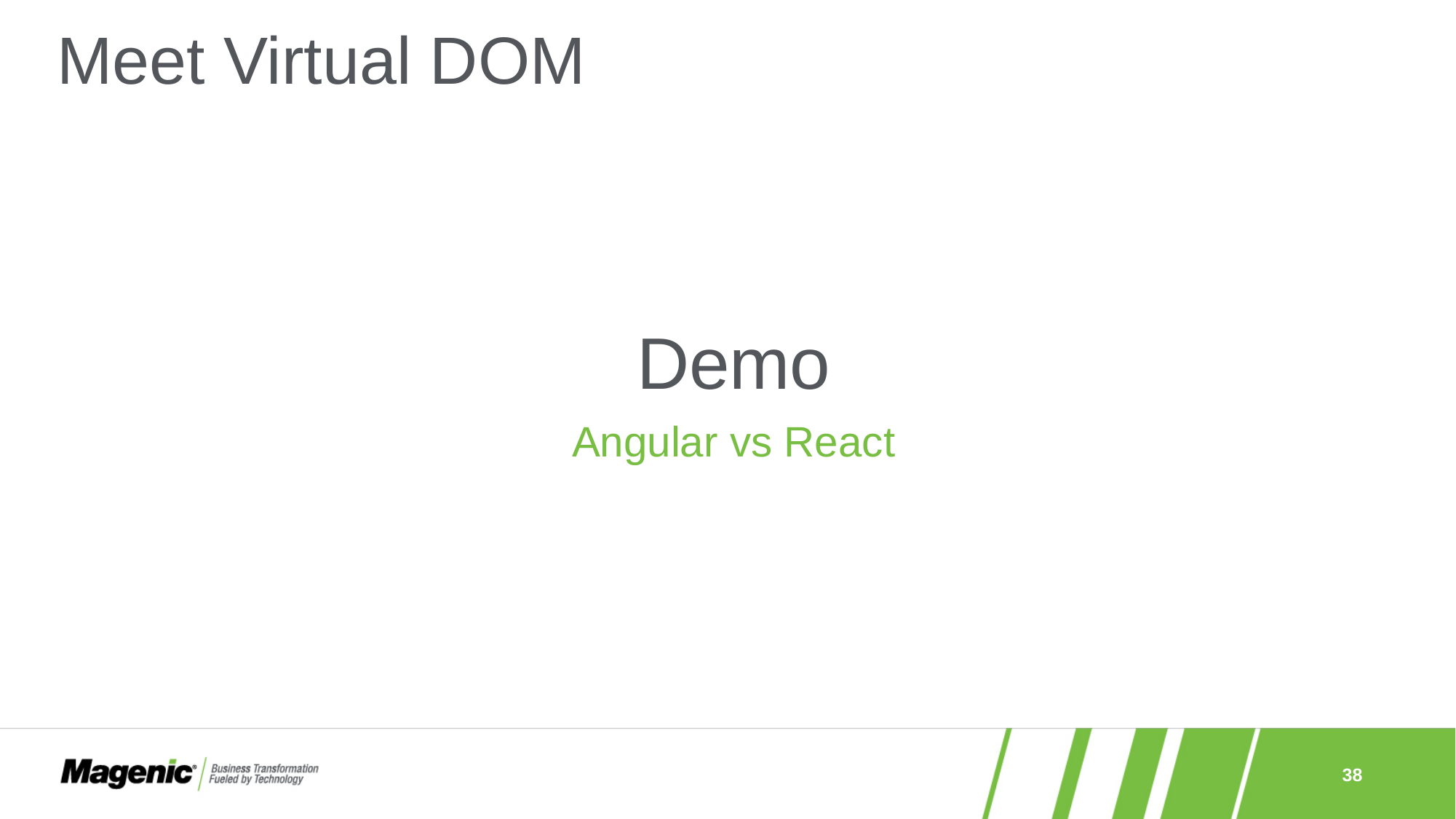

# Meet Virtual DOM
Demo
Angular vs React